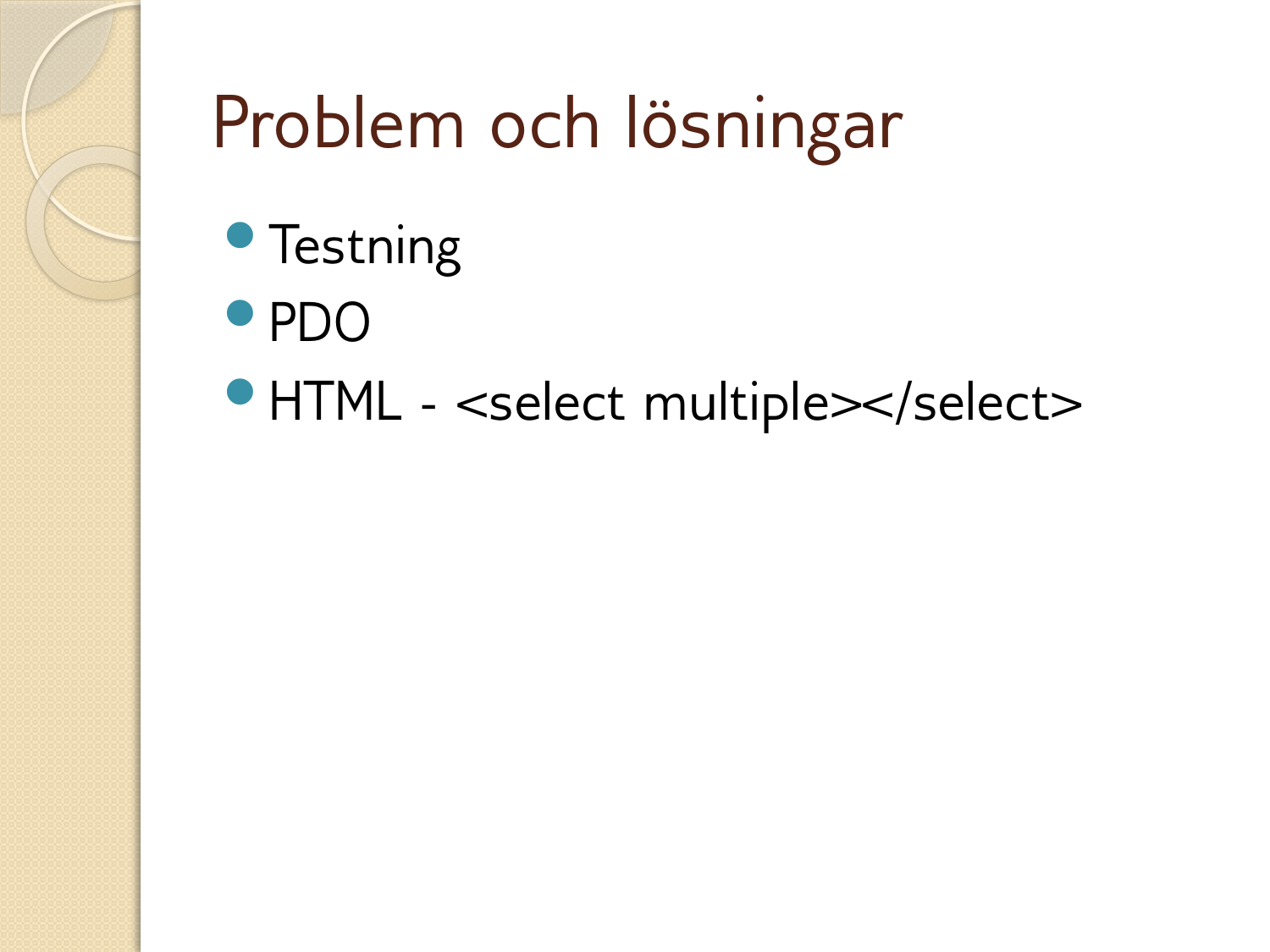

# Problem och lösningar
Testning
PDO
HTML - <select multiple></select>